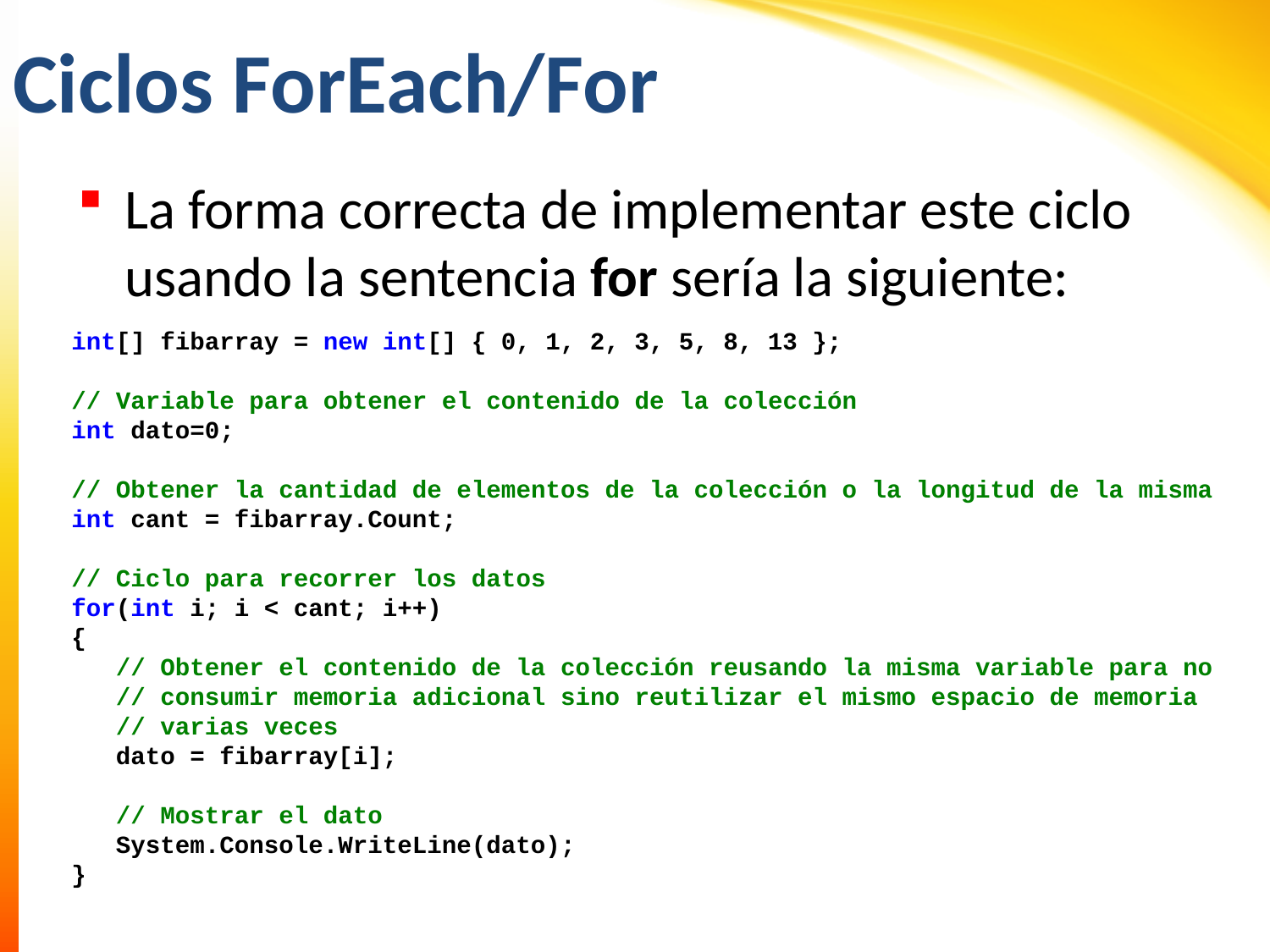

# Ciclos ForEach/For
La forma correcta de implementar este ciclo usando la sentencia for sería la siguiente:

int[] fibarray = new int[] { 0, 1, 2, 3, 5, 8, 13 };

// Variable para obtener el contenido de la colección
int dato=0;

// Obtener la cantidad de elementos de la colección o la longitud de la misma
int cant = fibarray.Count;

// Ciclo para recorrer los datos
for(int i; i < cant; i++)
{
   // Obtener el contenido de la colección reusando la misma variable para no
   // consumir memoria adicional sino reutilizar el mismo espacio de memoria
   // varias veces
   dato = fibarray[i];

   // Mostrar el dato
   System.Console.WriteLine(dato);
}